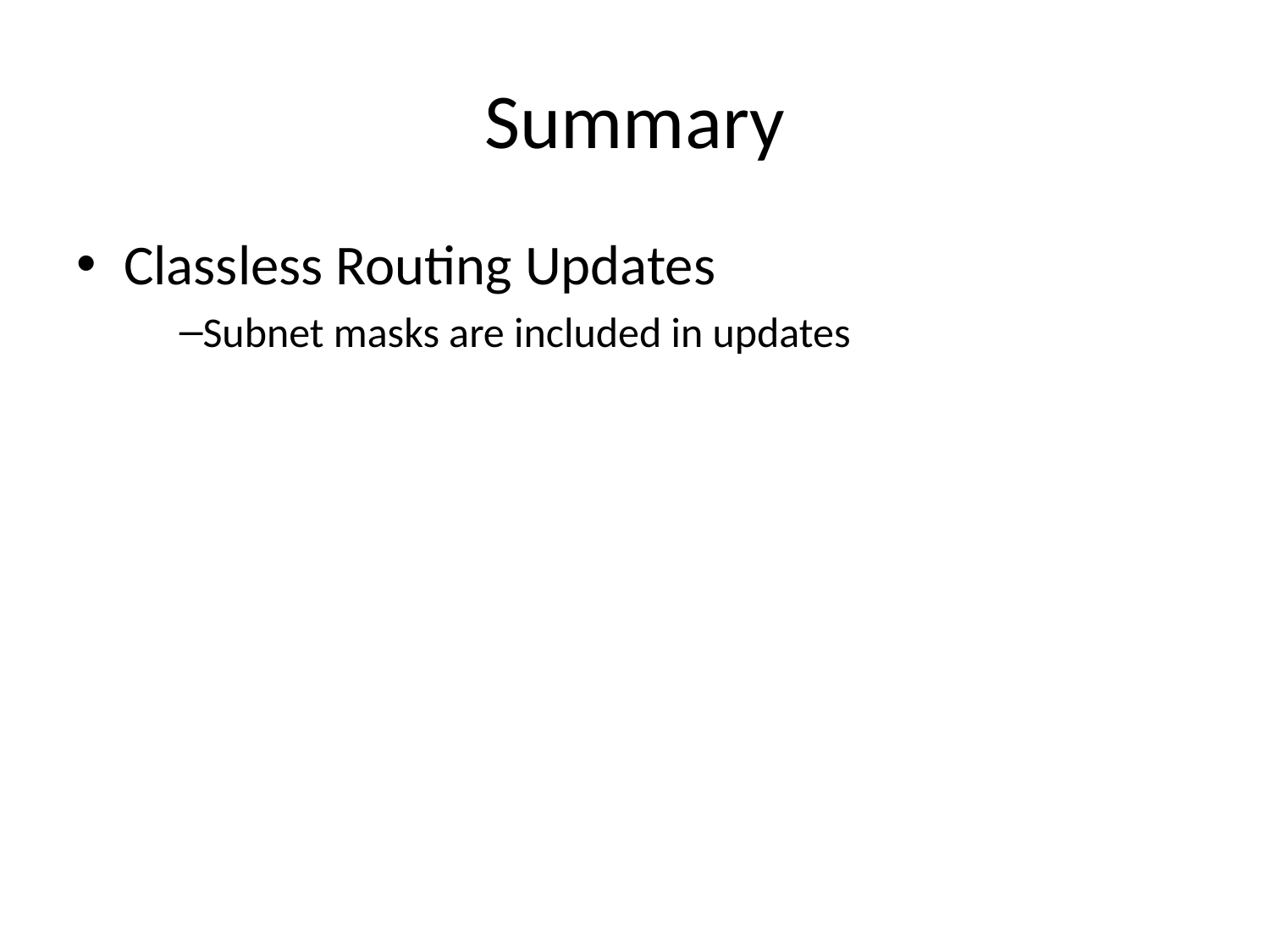

# Summary
Classless Routing Updates
Subnet masks are included in updates